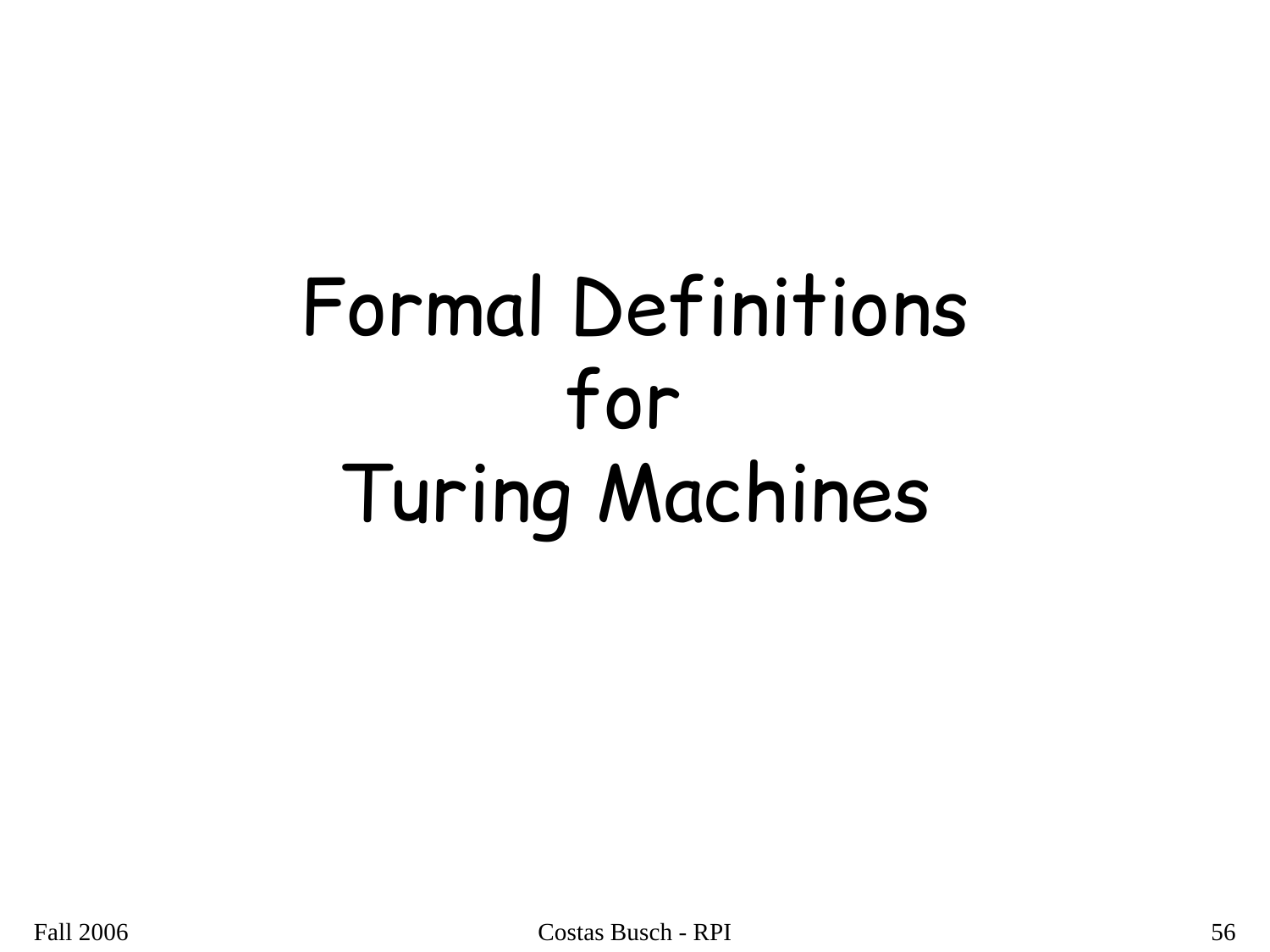

# Formal Definitions for Turing Machines

Fall 2006
Costas Busch - RPI
56